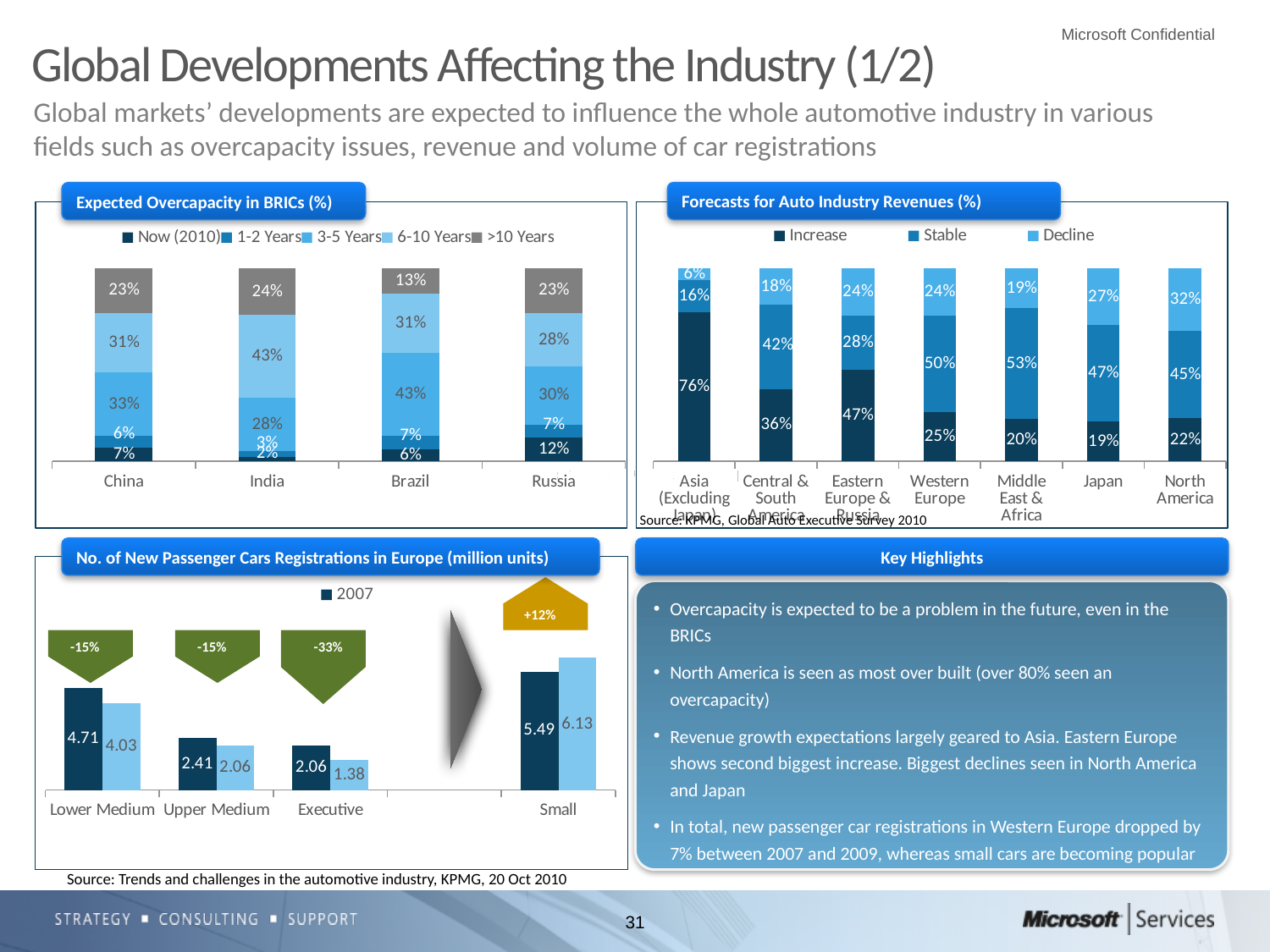

# Global Developments Affecting the Industry (1/2)
Global markets’ developments are expected to influence the whole automotive industry in various fields such as overcapacity issues, revenue and volume of car registrations
Forecasts for Auto Industry Revenues (%)
Expected Overcapacity in BRICs (%)

### Chart

| Category | Now (2010) | 1-2 Years | 3-5 Years | 6-10 Years | >10 Years |
|---|---|---|---|---|---|
| China | 0.07000000000000002 | 0.06000000000000003 | 0.33000000000000146 | 0.3100000000000011 | 0.23 |
| India | 0.02000000000000001 | 0.030000000000000002 | 0.2800000000000001 | 0.4300000000000004 | 0.2400000000000002 |
| Brazil | 0.06000000000000003 | 0.07000000000000002 | 0.4300000000000004 | 0.3100000000000011 | 0.13 |
| Russia | 0.12000000000000002 | 0.07000000000000002 | 0.3000000000000003 | 0.2800000000000001 | 0.23 |

### Chart

| Category | Increase | Stable | Decline |
|---|---|---|---|
| Asia (Excluding Japan) | 0.7600000000000029 | 0.16 | 0.06000000000000003 |
| Central & South America | 0.3600000000000003 | 0.4200000000000003 | 0.18000000000000024 |
| Eastern Europe & Russia | 0.4700000000000001 | 0.2800000000000001 | 0.2400000000000002 |
| Western Europe | 0.25 | 0.5 | 0.2400000000000002 |
| Middle East & Africa | 0.2 | 0.53 | 0.19 |
| Japan | 0.19 | 0.4700000000000001 | 0.27 |
| North America | 0.22 | 0.45 | 0.32000000000000145 |
Source: KPMG, Global Auto Executive Survey 2010
No. of New Passenger Cars Registrations in Europe (million units)
Key Highlights

### Chart

| Category | 2007 | 2009 |
|---|---|---|
| Lower Medium | 4.7139999999999995 | 4.0269999999999975 |
| Upper Medium | 2.409 | 2.0569999999999977 |
| Executive | 2.063 | 1.3800000000000001 |
|  | None | None |
| Small | 5.49 | 6.127999999999974 |
Overcapacity is expected to be a problem in the future, even in the BRICs
North America is seen as most over built (over 80% seen an overcapacity)
Revenue growth expectations largely geared to Asia. Eastern Europe shows second biggest increase. Biggest declines seen in North America and Japan
In total, new passenger car registrations in Western Europe dropped by 7% between 2007 and 2009, whereas small cars are becoming popular
+12%

-15%
-15%
-33%

 Source: Trends and challenges in the automotive industry, KPMG, 20 Oct 2010